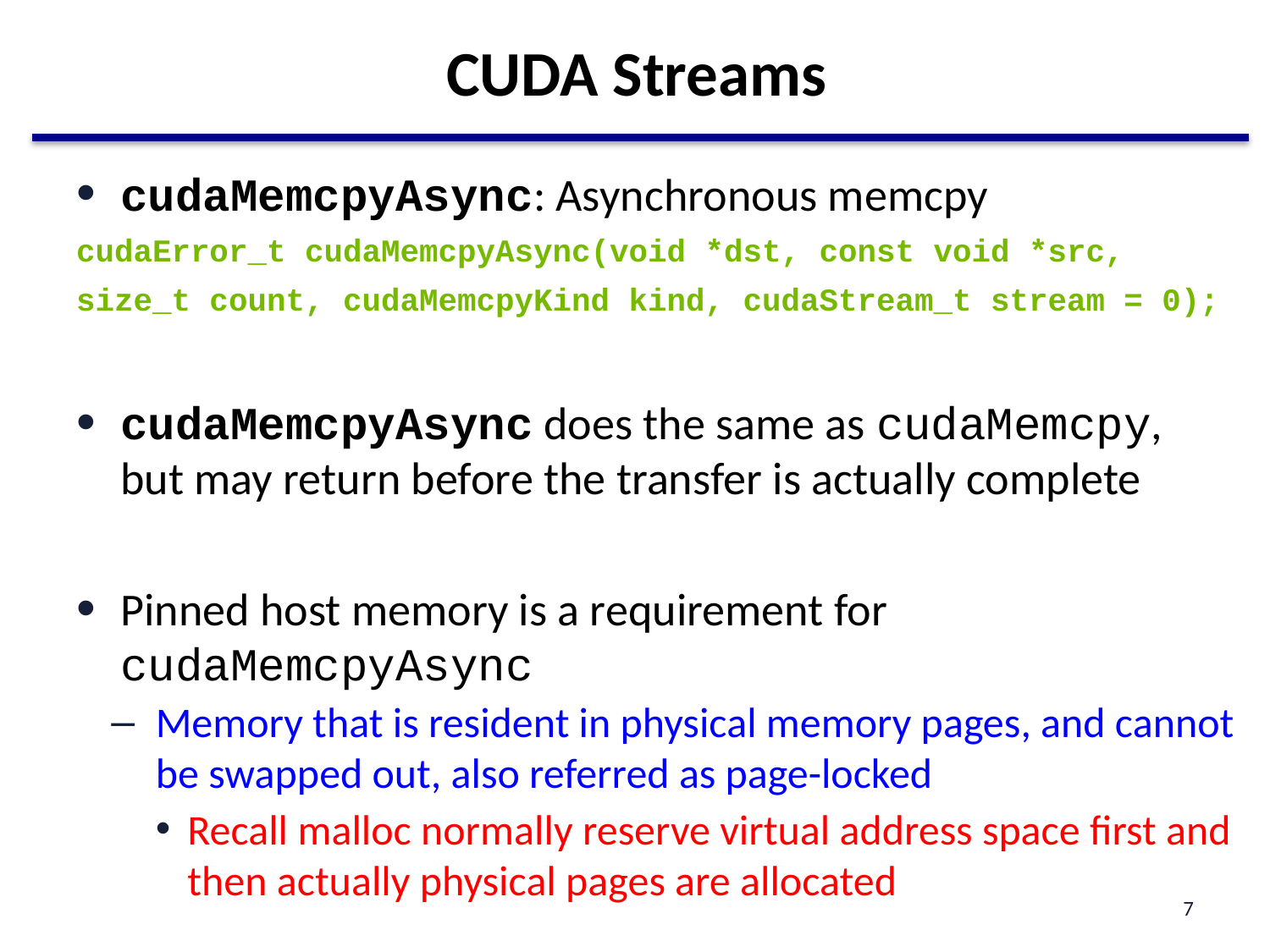

# CUDA Streams
cudaMemcpyAsync: Asynchronous memcpy
cudaError_t cudaMemcpyAsync(void *dst, const void *src,
size_t count, cudaMemcpyKind kind, cudaStream_t stream = 0);

cudaMemcpyAsync does the same as cudaMemcpy, but may return before the transfer is actually complete

Pinned host memory is a requirement for cudaMemcpyAsync
Memory that is resident in physical memory pages, and cannot be swapped out, also referred as page-locked
Recall malloc normally reserve virtual address space first and then actually physical pages are allocated
7